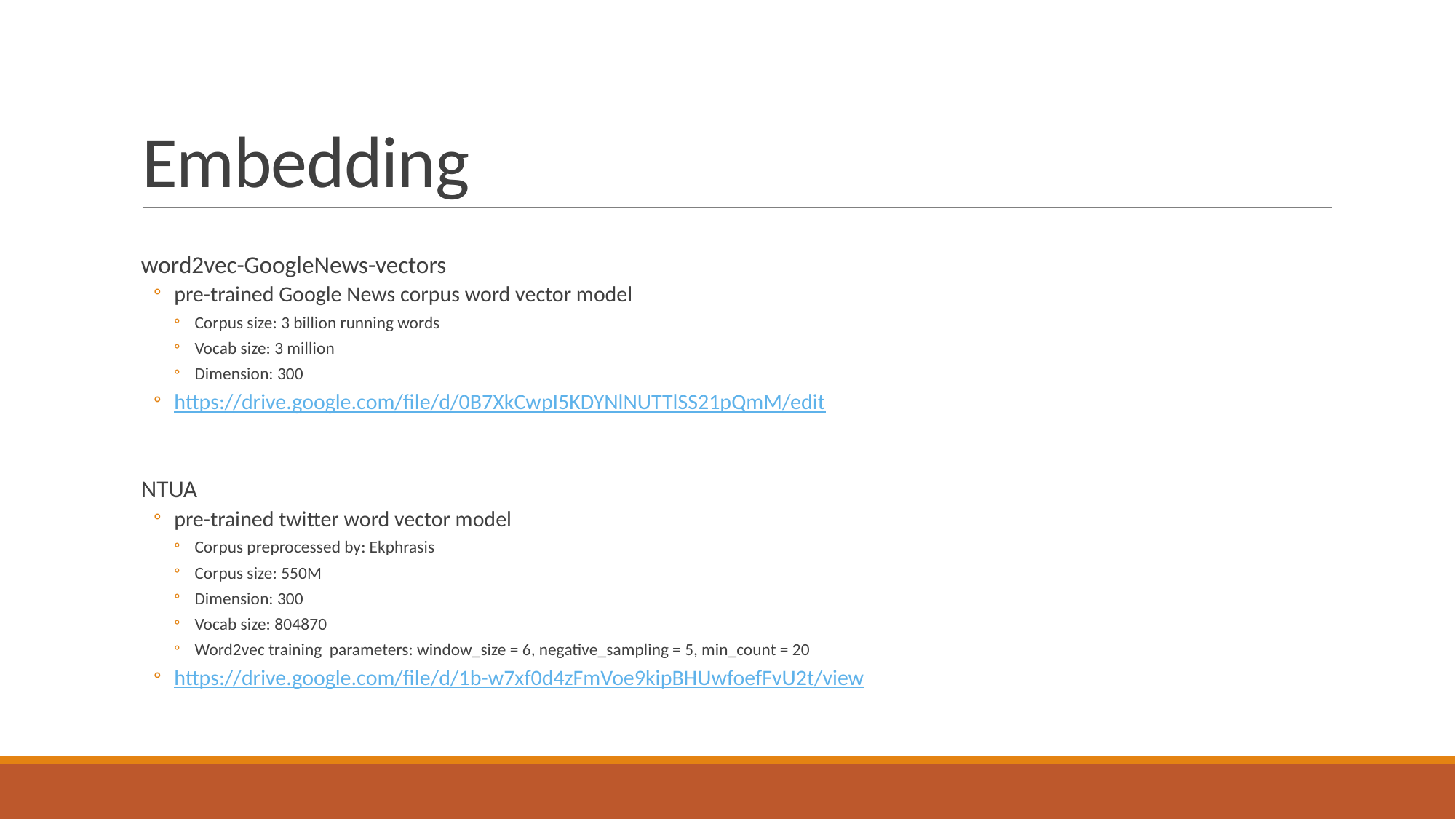

# Embedding
word2vec-GoogleNews-vectors
pre-trained Google News corpus word vector model
Corpus size: 3 billion running words
Vocab size: 3 million
Dimension: 300
https://drive.google.com/file/d/0B7XkCwpI5KDYNlNUTTlSS21pQmM/edit

NTUA
pre-trained twitter word vector model
Corpus preprocessed by: Ekphrasis
Corpus size: 550M
Dimension: 300
Vocab size: 804870
Word2vec training  parameters: window_size = 6, negative_sampling = 5, min_count = 20
https://drive.google.com/file/d/1b-w7xf0d4zFmVoe9kipBHUwfoefFvU2t/view